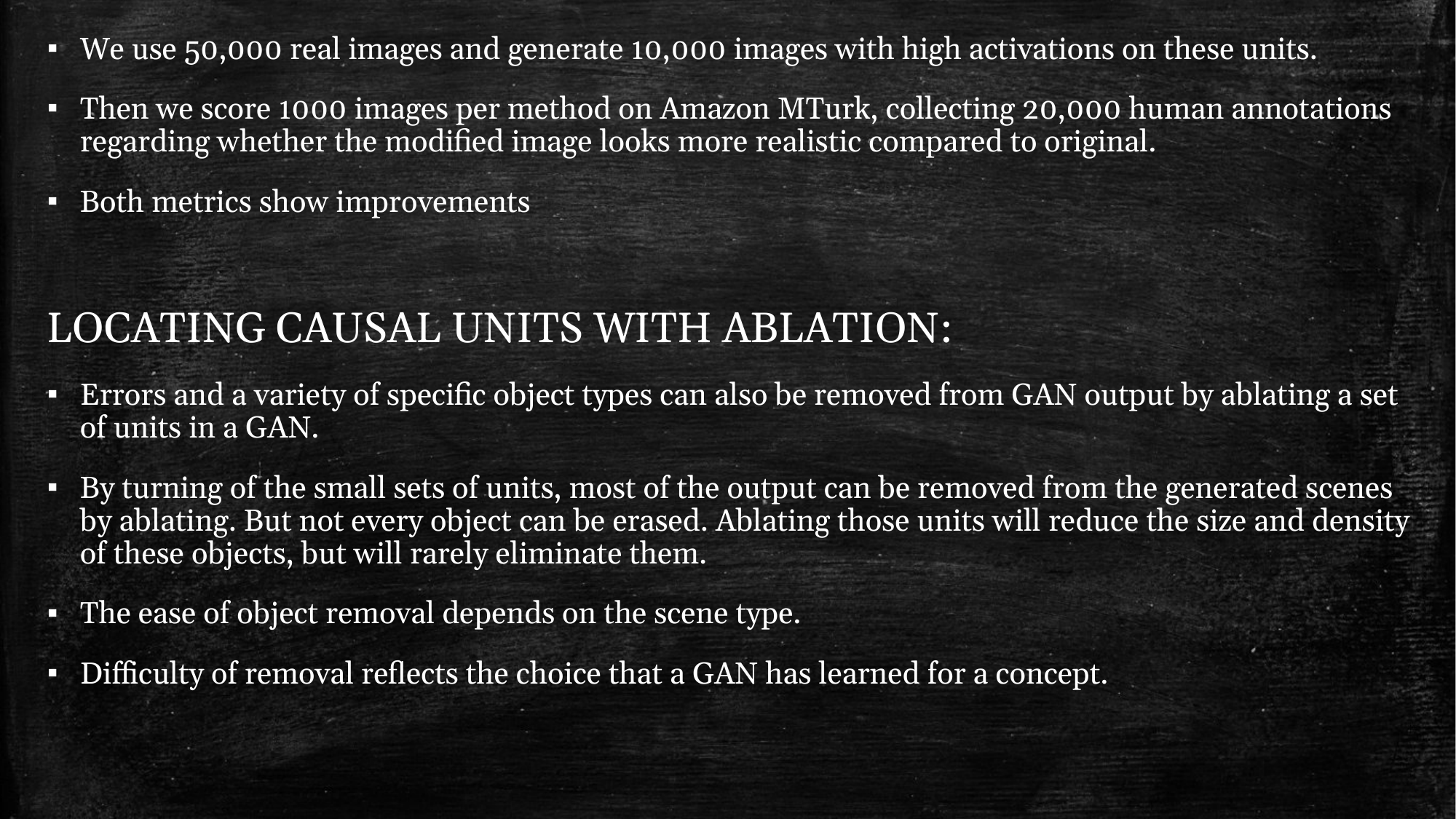

We use 50,000 real images and generate 10,000 images with high activations on these units.
Then we score 1000 images per method on Amazon MTurk, collecting 20,000 human annotations regarding whether the modified image looks more realistic compared to original.
Both metrics show improvements

LOCATING CAUSAL UNITS WITH ABLATION:
Errors and a variety of specific object types can also be removed from GAN output by ablating a set of units in a GAN.
By turning of the small sets of units, most of the output can be removed from the generated scenes by ablating. But not every object can be erased. Ablating those units will reduce the size and density of these objects, but will rarely eliminate them.
The ease of object removal depends on the scene type.
Difficulty of removal reflects the choice that a GAN has learned for a concept.